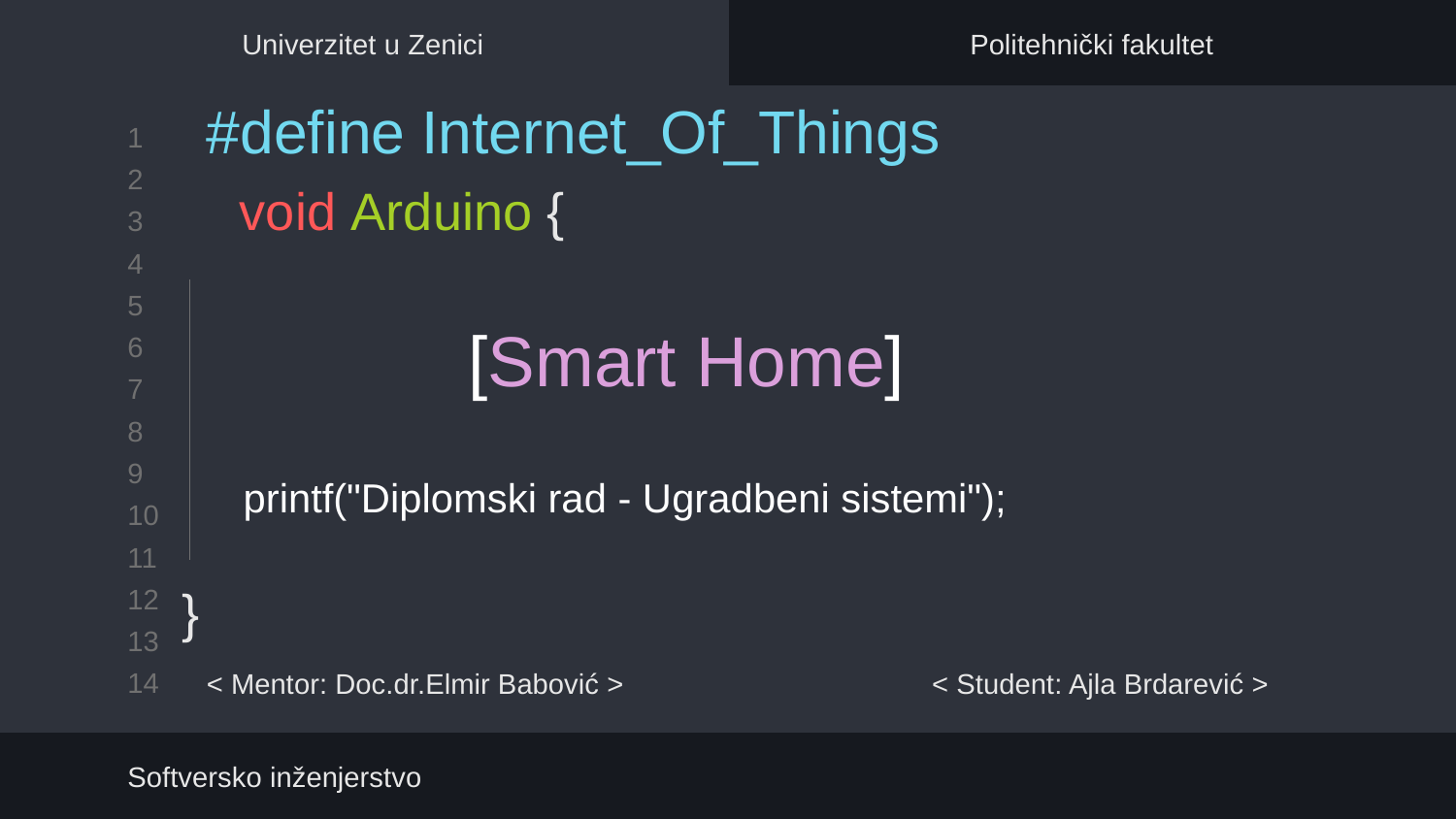

Univerzitet u Zenici
Politehnički fakultet
#define Internet_Of_Things
# void Arduino {
[Smart Home]
}
printf("Diplomski rad - Ugradbeni sistemi");

< Mentor: Doc.dr.Elmir Babović >
< Student: Ajla Brdarević >
Softversko inženjerstvo